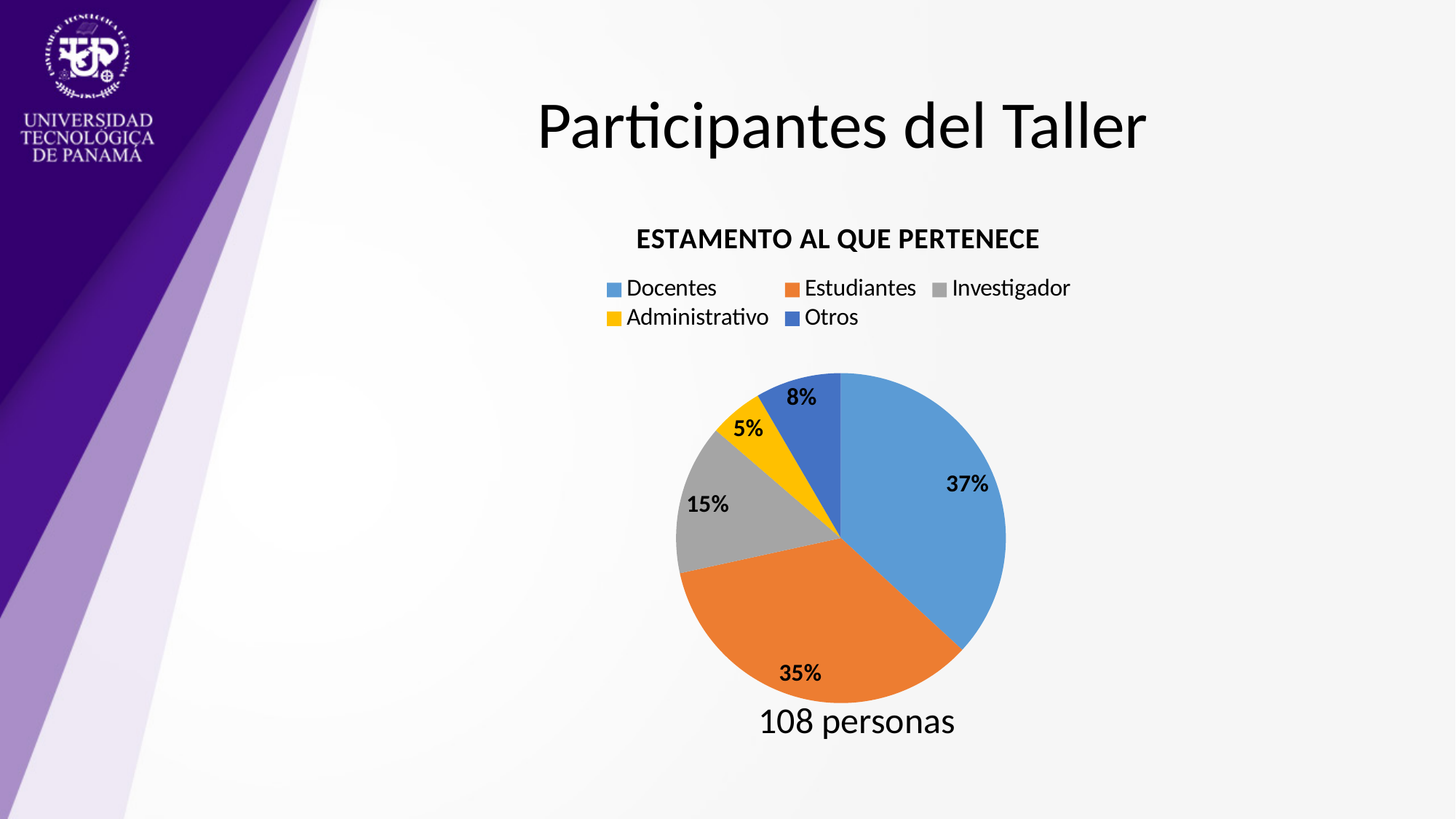

# Participantes del Taller

### Chart:

| Category | ESTAMENTO AL QUE PERTENECE |
|---|---|
| Docentes | 35.0 |
| Estudiantes | 33.0 |
| Investigador | 14.0 |
| Administrativo | 5.0 |
| Otros | 8.0 |
108 personas